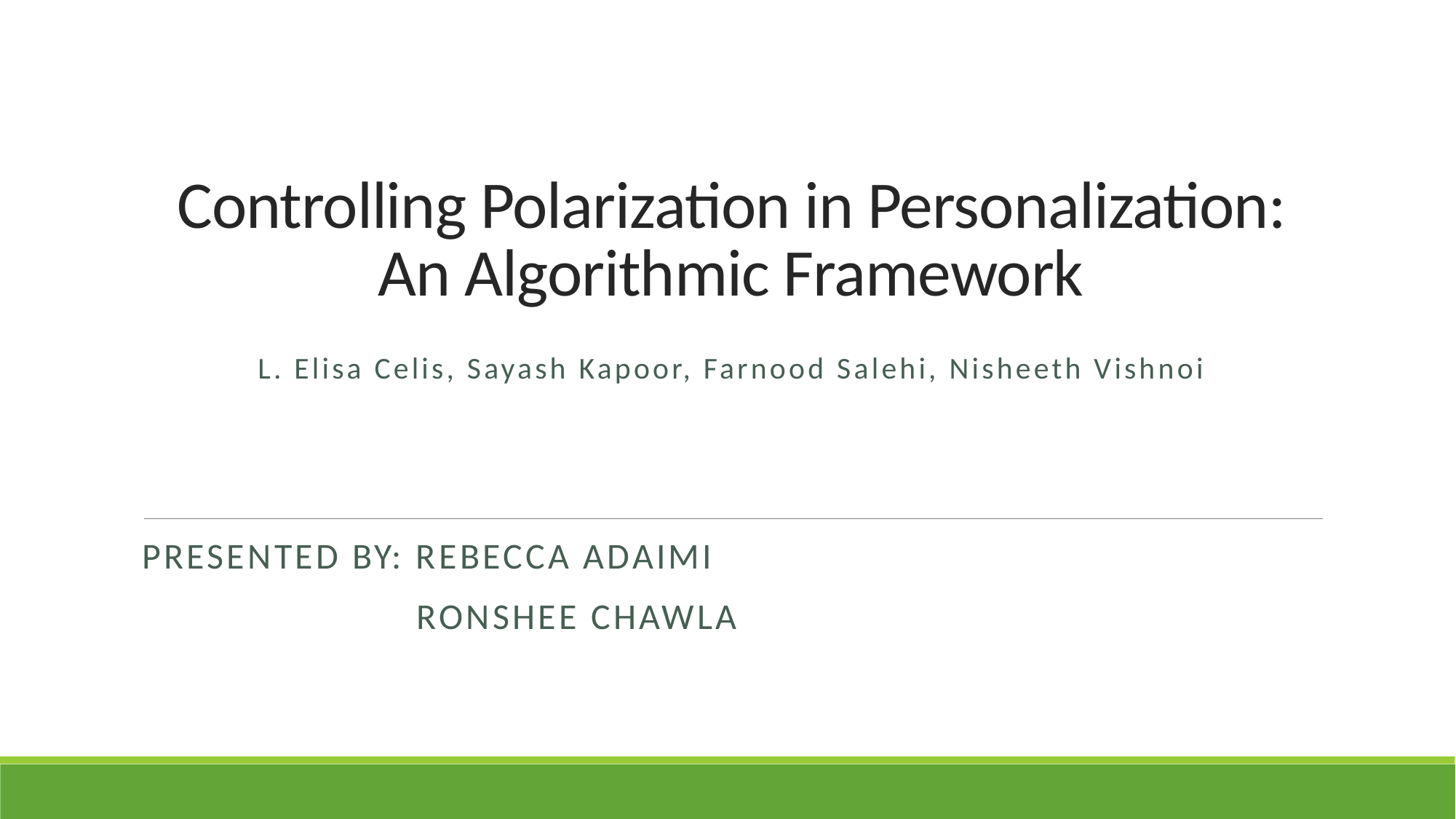

# Controlling Polarization in Personalization: An Algorithmic Framework
L. Elisa Celis, Sayash Kapoor, Farnood Salehi, Nisheeth Vishnoi
Presented By: Rebecca Adaimi
		     Ronshee chawla